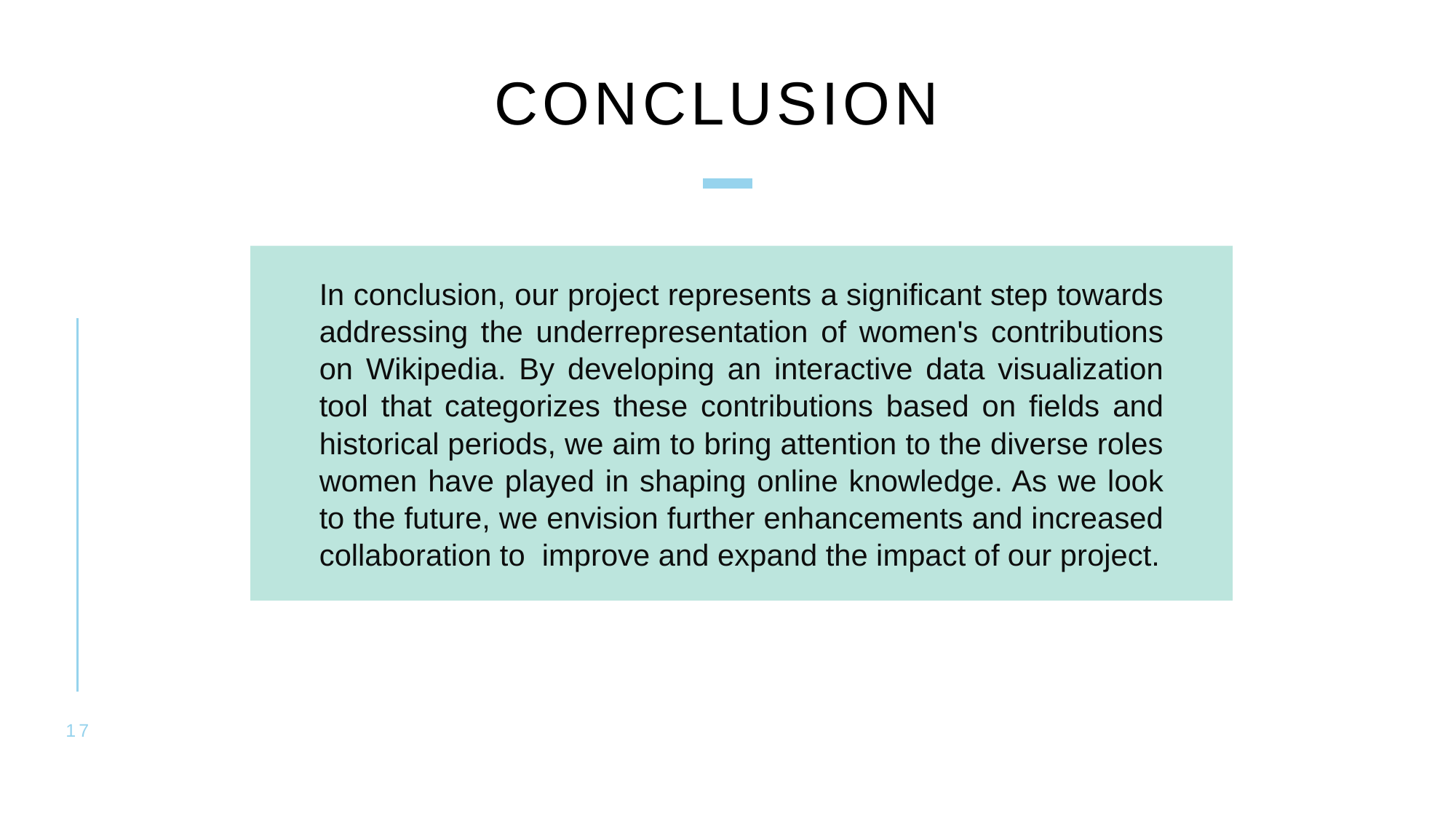

# CONCLUSION
In conclusion, our project represents a significant step towards addressing the underrepresentation of women's contributions on Wikipedia. By developing an interactive data visualization tool that categorizes these contributions based on fields and historical periods, we aim to bring attention to the diverse roles women have played in shaping online knowledge. As we look to the future, we envision further enhancements and increased collaboration to  improve and expand the impact of our project.
17